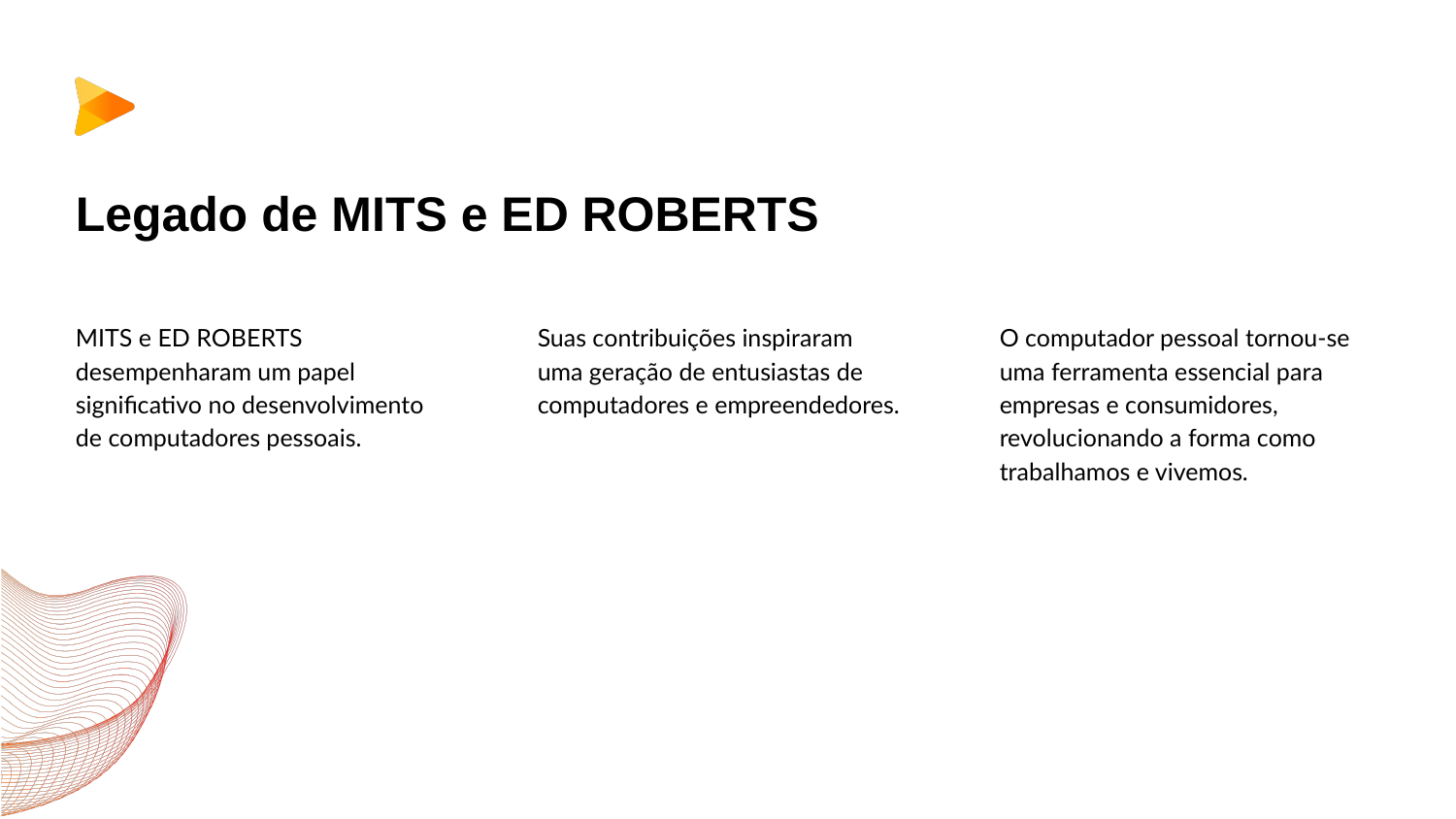

# Legado de MITS e ED ROBERTS
MITS e ED ROBERTS desempenharam um papel significativo no desenvolvimento de computadores pessoais.
Suas contribuições inspiraram uma geração de entusiastas de computadores e empreendedores.
O computador pessoal tornou-se uma ferramenta essencial para empresas e consumidores, revolucionando a forma como trabalhamos e vivemos.